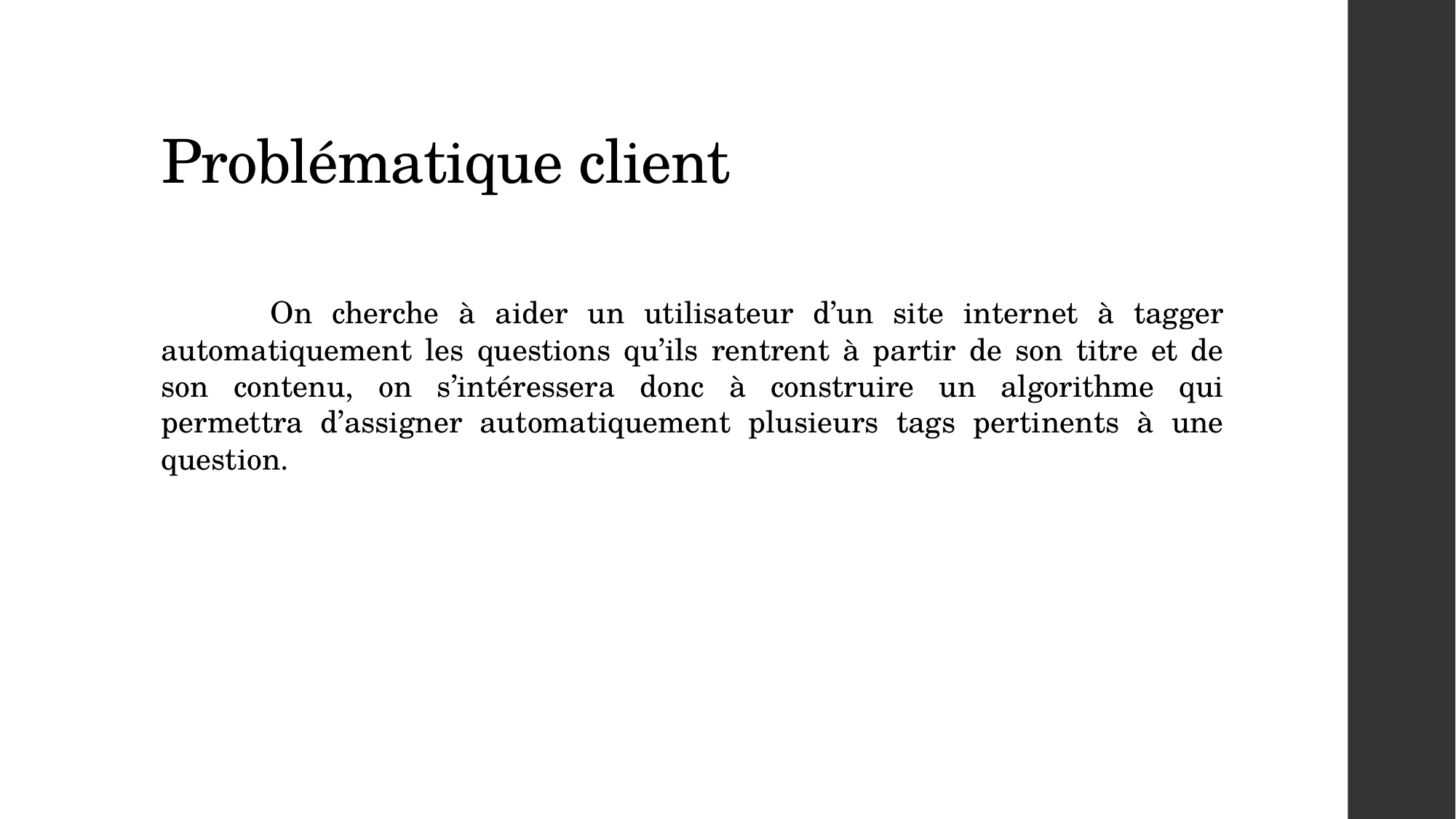

# Problématique client
	On cherche à aider un utilisateur d’un site internet à tagger automatiquement les questions qu’ils rentrent à partir de son titre et de son contenu, on s’intéressera donc à construire un algorithme qui permettra d’assigner automatiquement plusieurs tags pertinents à une question.